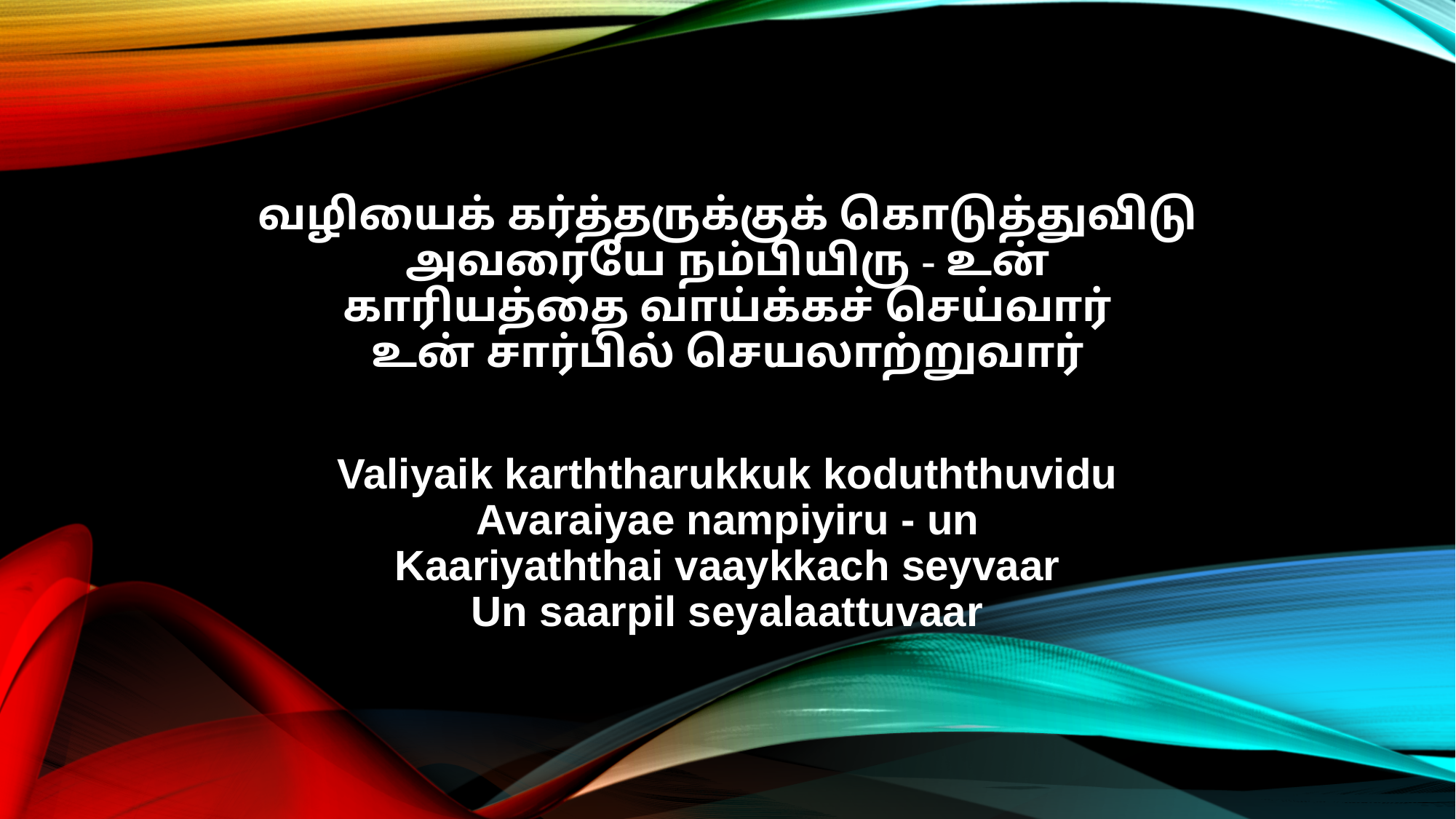

வழியைக் கர்த்தருக்குக் கொடுத்துவிடு
அவரையே நம்பியிரு - உன்
காரியத்தை வாய்க்கச் செய்வார்
உன் சார்பில் செயலாற்றுவார்

Valiyaik karththarukkuk koduththuvidu
Avaraiyae nampiyiru - un
Kaariyaththai vaaykkach seyvaar
Un saarpil seyalaattuvaar